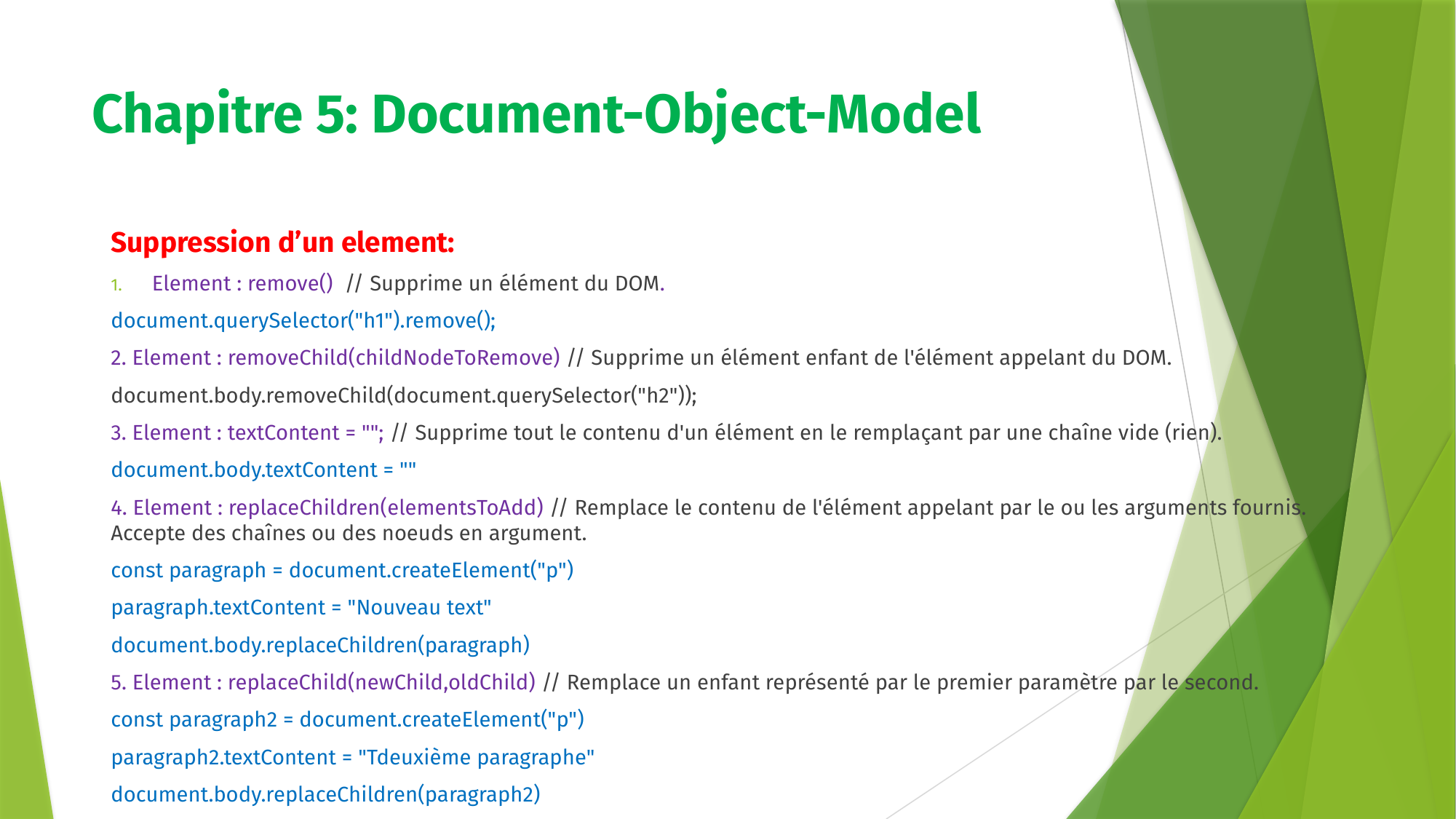

# Chapitre 5: Document-Object-Model
Suppression d’un element:
Element : remove()  // Supprime un élément du DOM.
document.querySelector("h1").remove();
2. Element : removeChild(childNodeToRemove) // Supprime un élément enfant de l'élément appelant du DOM.
document.body.removeChild(document.querySelector("h2"));
3. Element : textContent = ""; // Supprime tout le contenu d'un élément en le remplaçant par une chaîne vide (rien).
document.body.textContent = ""
4. Element : replaceChildren(elementsToAdd) // Remplace le contenu de l'élément appelant par le ou les arguments fournis. Accepte des chaînes ou des noeuds en argument.
const paragraph = document.createElement("p")
paragraph.textContent = "Nouveau text"
document.body.replaceChildren(paragraph)
5. Element : replaceChild(newChild,oldChild) // Remplace un enfant représenté par le premier paramètre par le second.
const paragraph2 = document.createElement("p")
paragraph2.textContent = "Tdeuxième paragraphe"
document.body.replaceChildren(paragraph2)